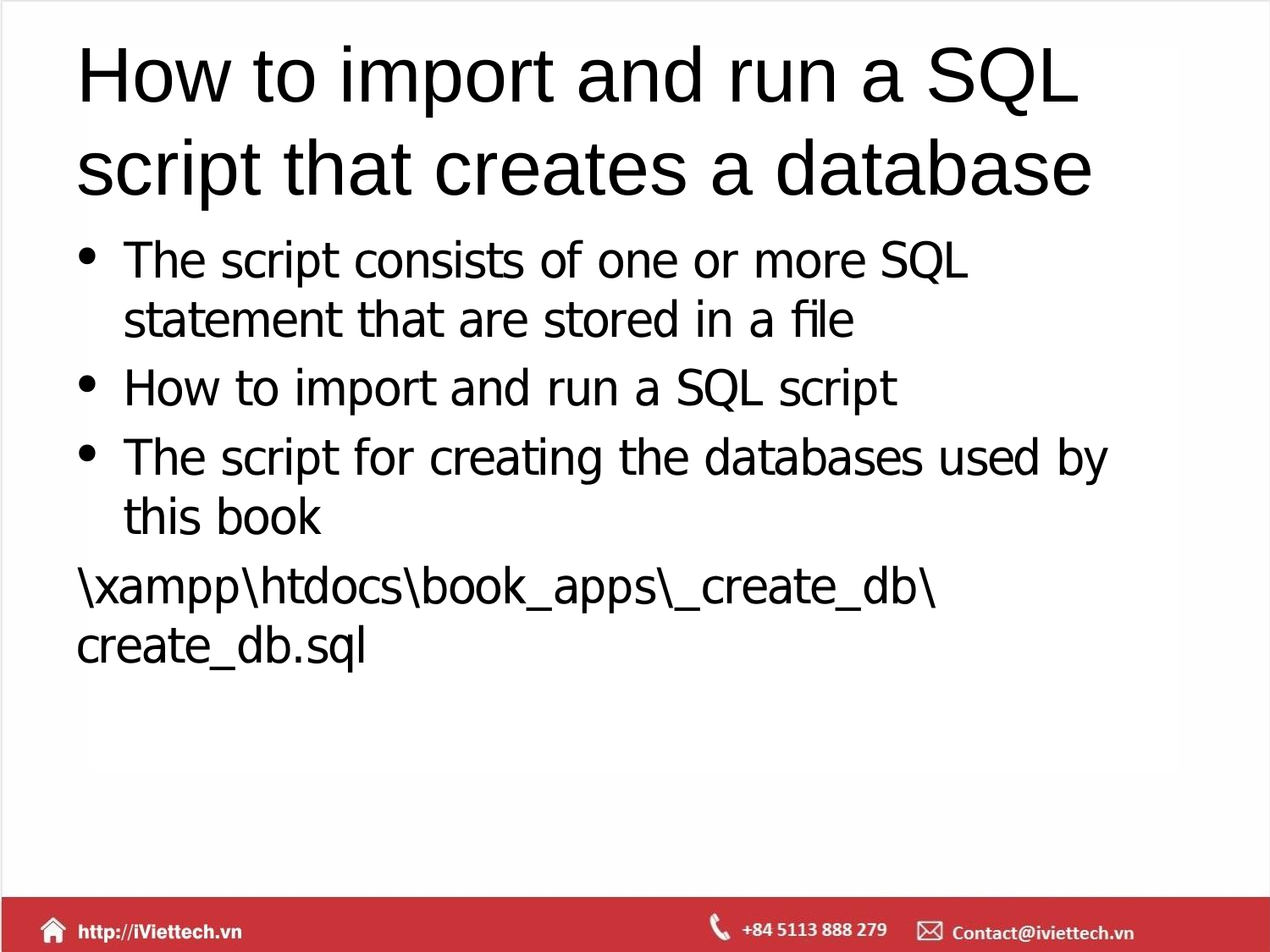

# How to import and run a SQL script that creates a database
The script consists of one or more SQL statement that are stored in a file
How to import and run a SQL script
The script for creating the databases used by this book
\xampp\htdocs\book_apps\_create_db\create_db.sql